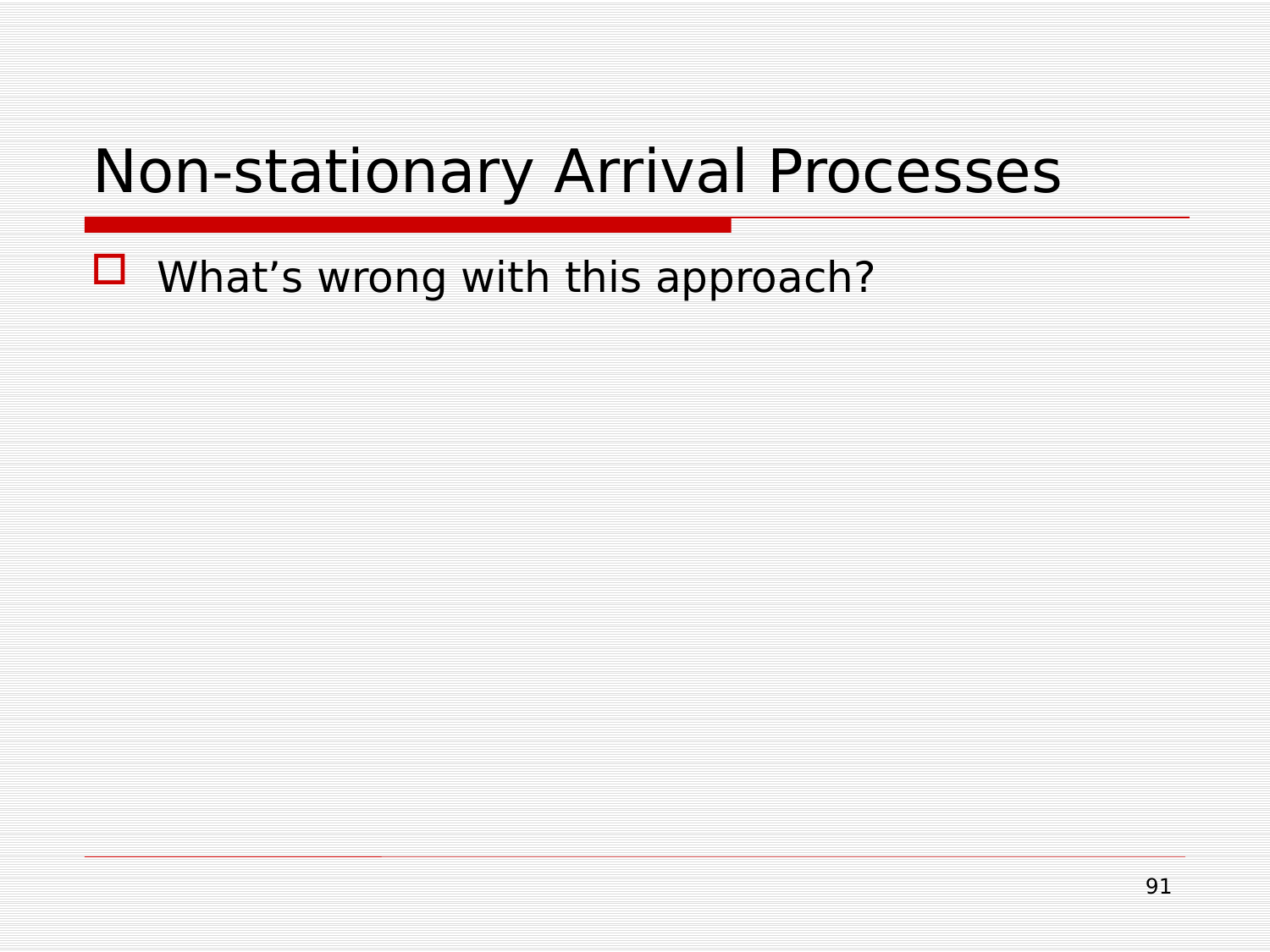

# Non-stationary Arrival Processes
What’s wrong with this approach?
91